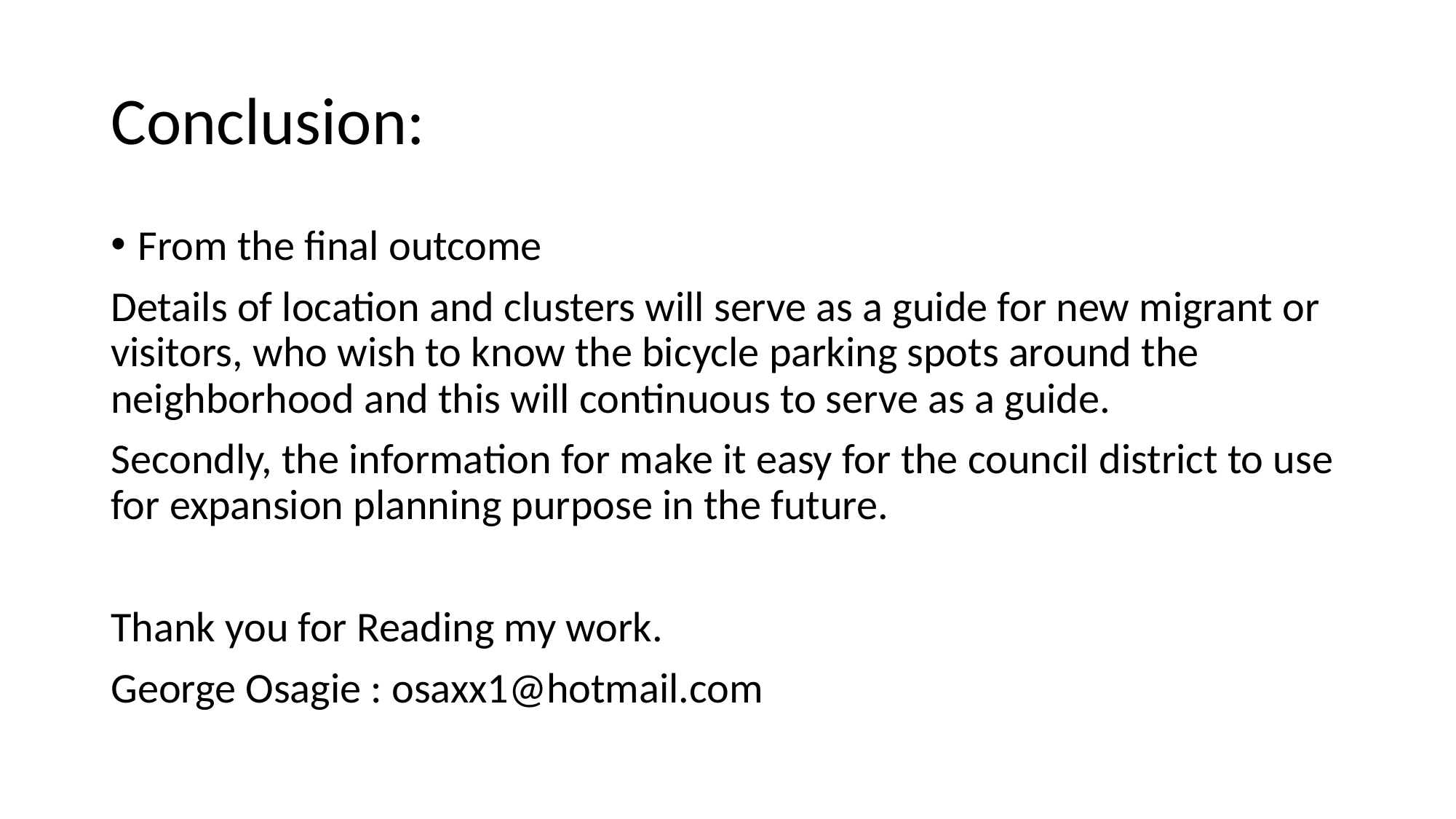

# Conclusion:
From the final outcome
Details of location and clusters will serve as a guide for new migrant or visitors, who wish to know the bicycle parking spots around the neighborhood and this will continuous to serve as a guide.
Secondly, the information for make it easy for the council district to use for expansion planning purpose in the future.

Thank you for Reading my work.
George Osagie : osaxx1@hotmail.com